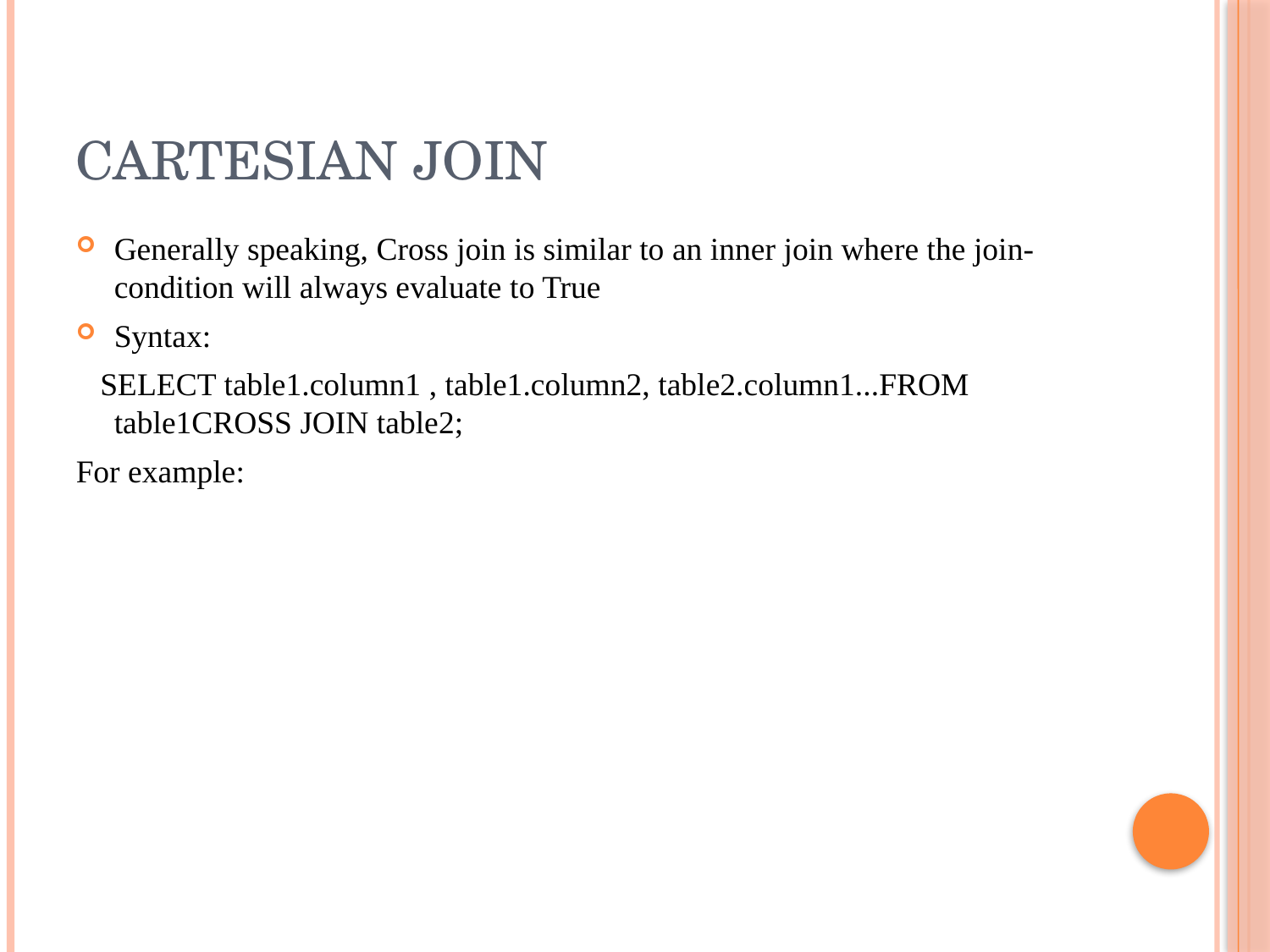

# Cartesian Join
Generally speaking, Cross join is similar to an inner join where the join-condition will always evaluate to True
Syntax:
   SELECT table1.column1 , table1.column2, table2.column1...FROM table1CROSS JOIN table2;
For example: